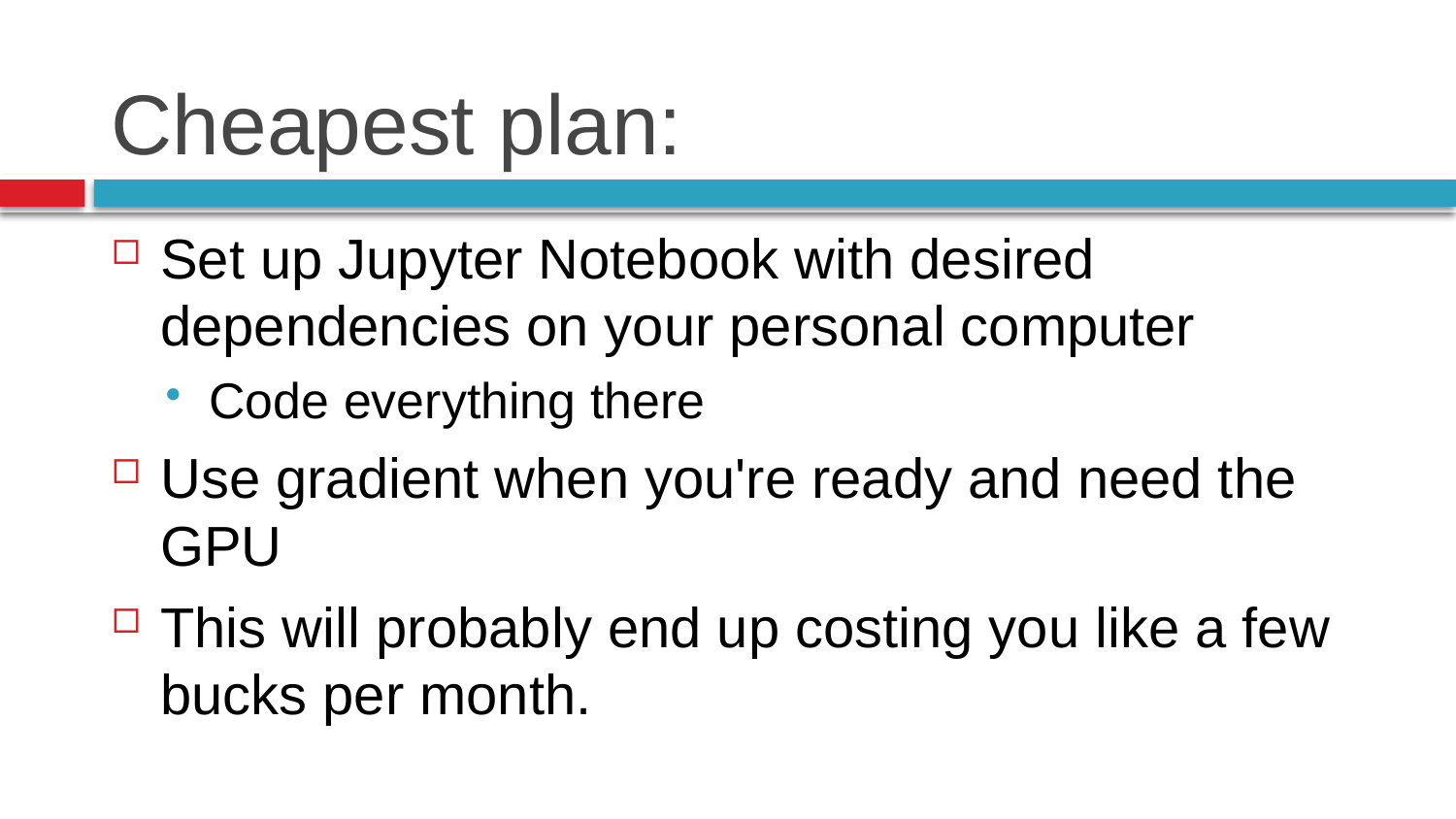

# Cheapest plan:
Set up Jupyter Notebook with desired dependencies on your personal computer
Code everything there
Use gradient when you're ready and need the GPU
This will probably end up costing you like a few bucks per month.